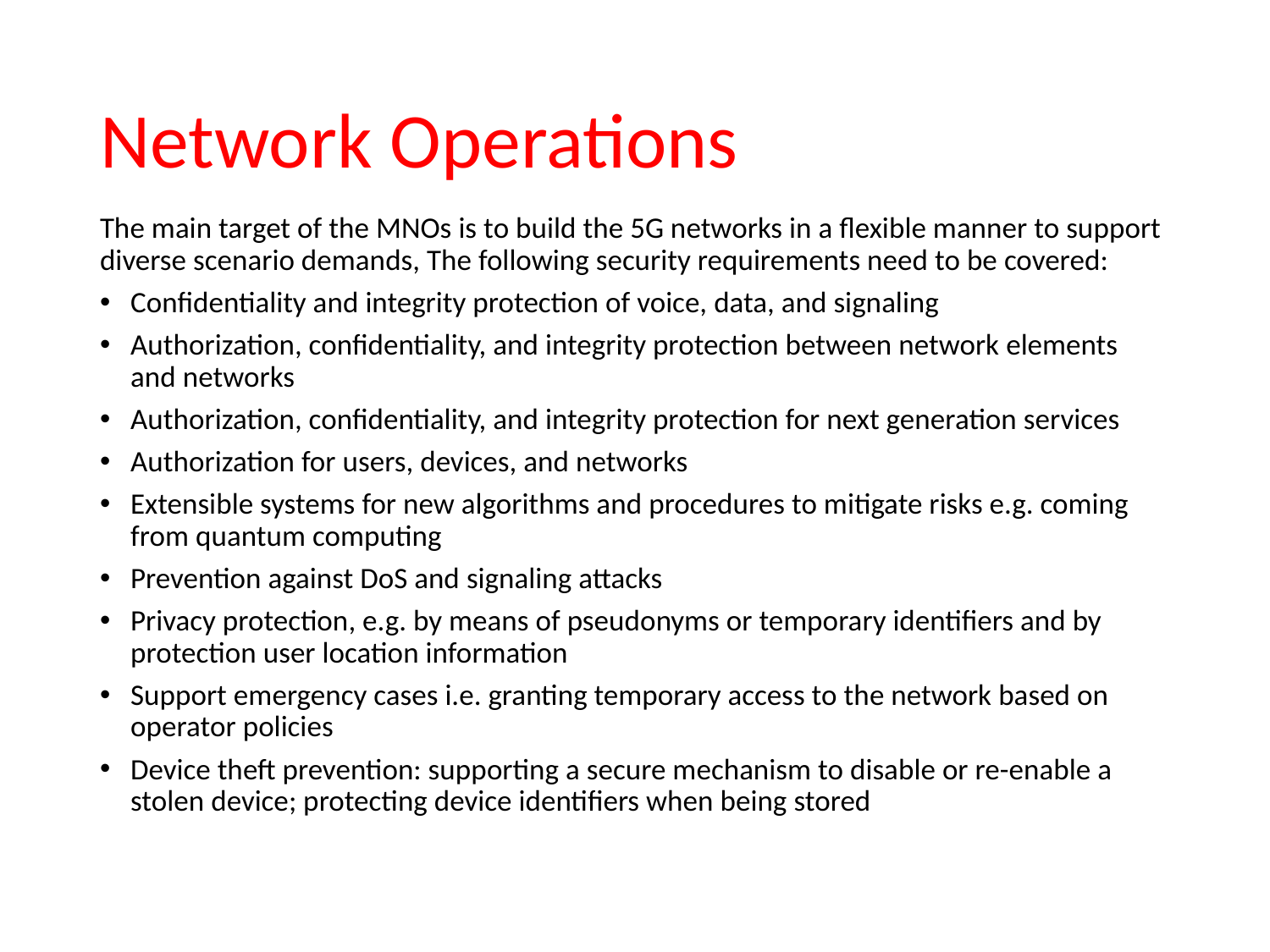

# Network Operations
The main target of the MNOs is to build the 5G networks in a flexible manner to support diverse scenario demands, The following security requirements need to be covered:
Confidentiality and integrity protection of voice, data, and signaling
Authorization, confidentiality, and integrity protection between network elements and networks
Authorization, confidentiality, and integrity protection for next generation services
Authorization for users, devices, and networks
Extensible systems for new algorithms and procedures to mitigate risks e.g. coming from quantum computing
Prevention against DoS and signaling attacks
Privacy protection, e.g. by means of pseudonyms or temporary identifiers and by protection user location information
Support emergency cases i.e. granting temporary access to the network based on operator policies
Device theft prevention: supporting a secure mechanism to disable or re-enable a stolen device; protecting device identifiers when being stored